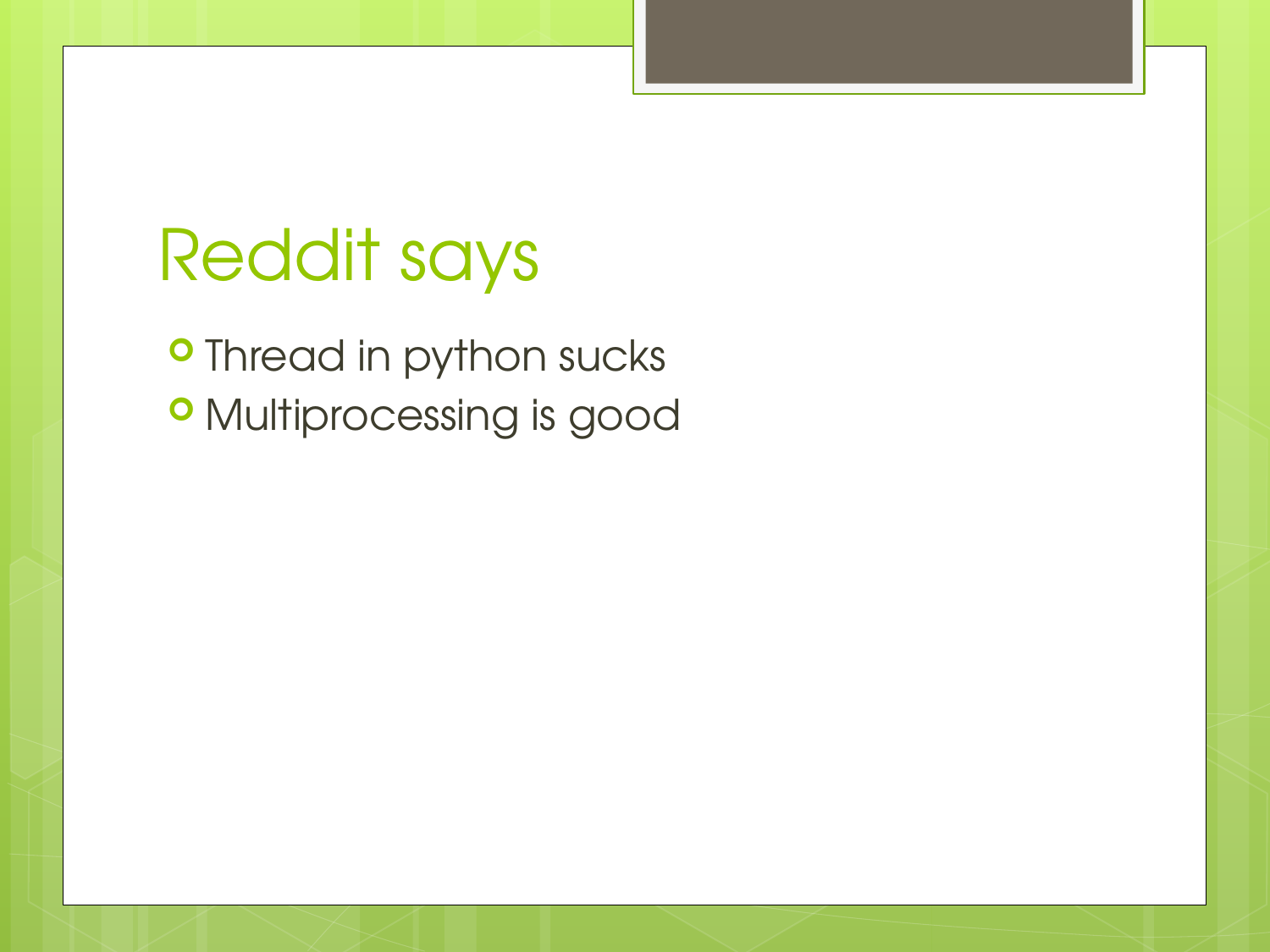

# Reddit says
Thread in python sucks
Multiprocessing is good